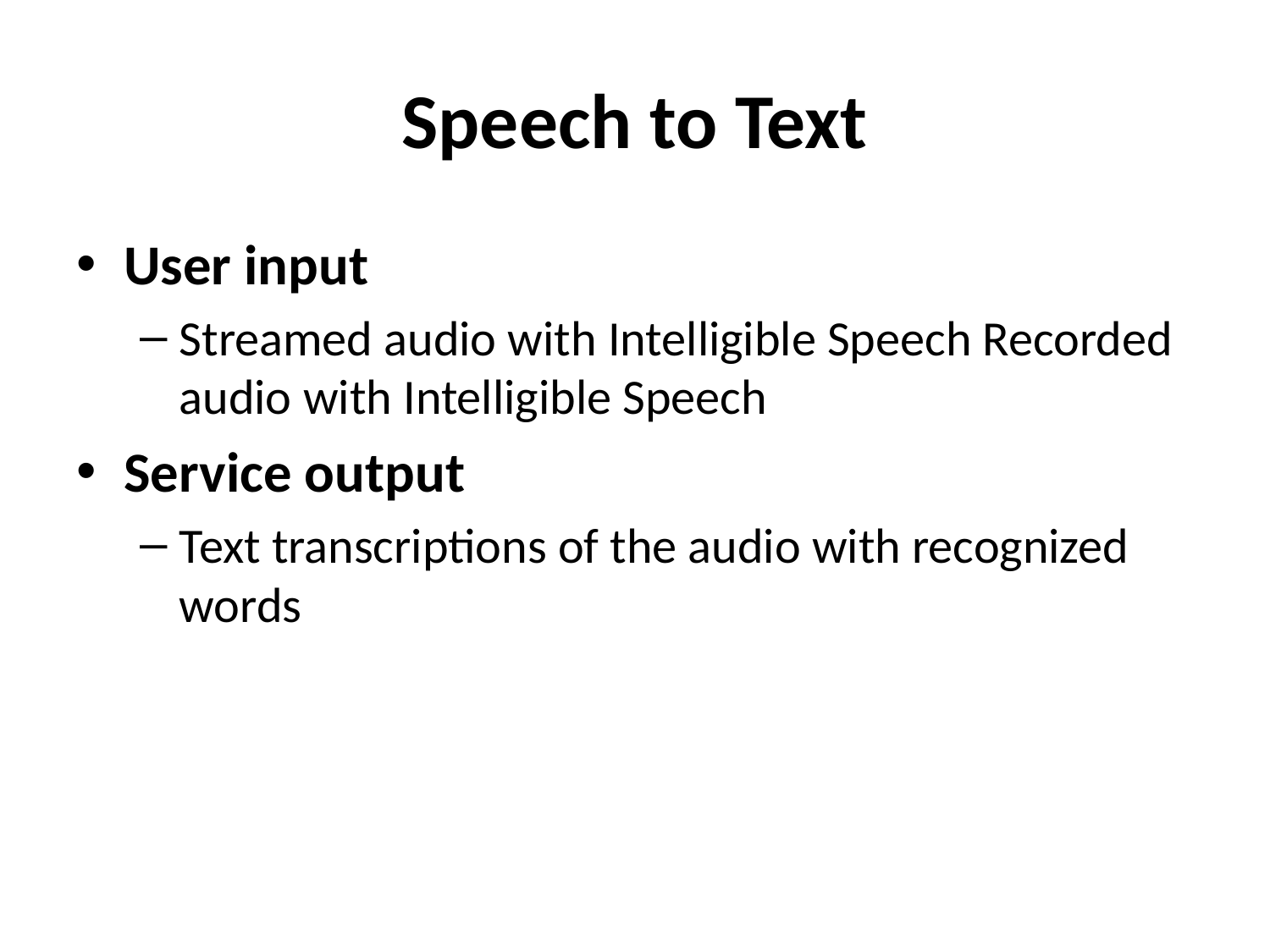

# Speech to Text
User input
Streamed audio with Intelligible Speech Recorded audio with Intelligible Speech
Service output
Text transcriptions of the audio with recognized words